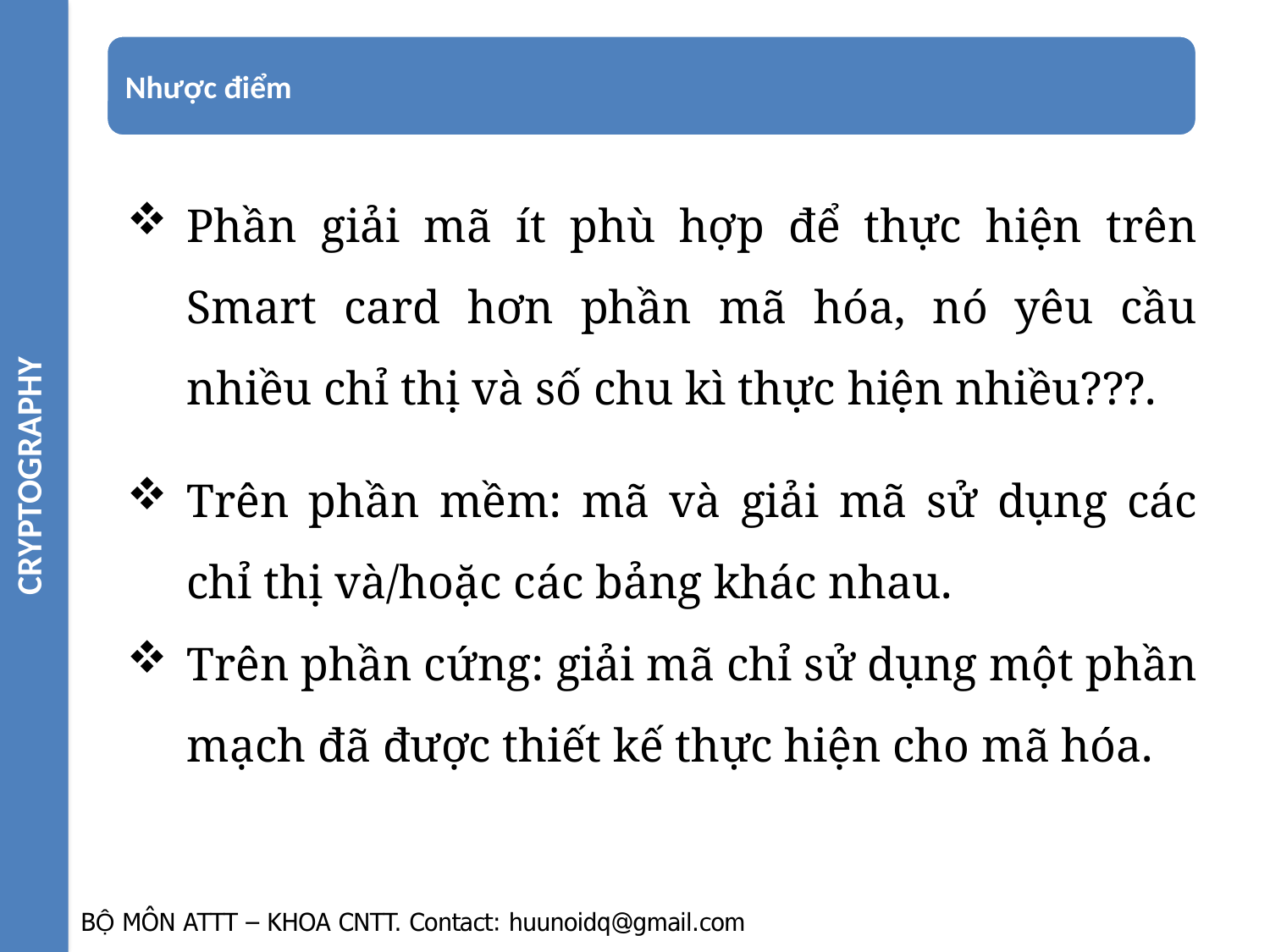

CRYPTOGRAPHY
Nhược điểm
Phần giải mã ít phù hợp để thực hiện trên Smart card hơn phần mã hóa, nó yêu cầu nhiều chỉ thị và số chu kì thực hiện nhiều???.
Trên phần mềm: mã và giải mã sử dụng các chỉ thị và/hoặc các bảng khác nhau.
Trên phần cứng: giải mã chỉ sử dụng một phần mạch đã được thiết kế thực hiện cho mã hóa.

BỘ MÔN ATTT – KHOA CNTT. Contact: huunoidq@gmail.com